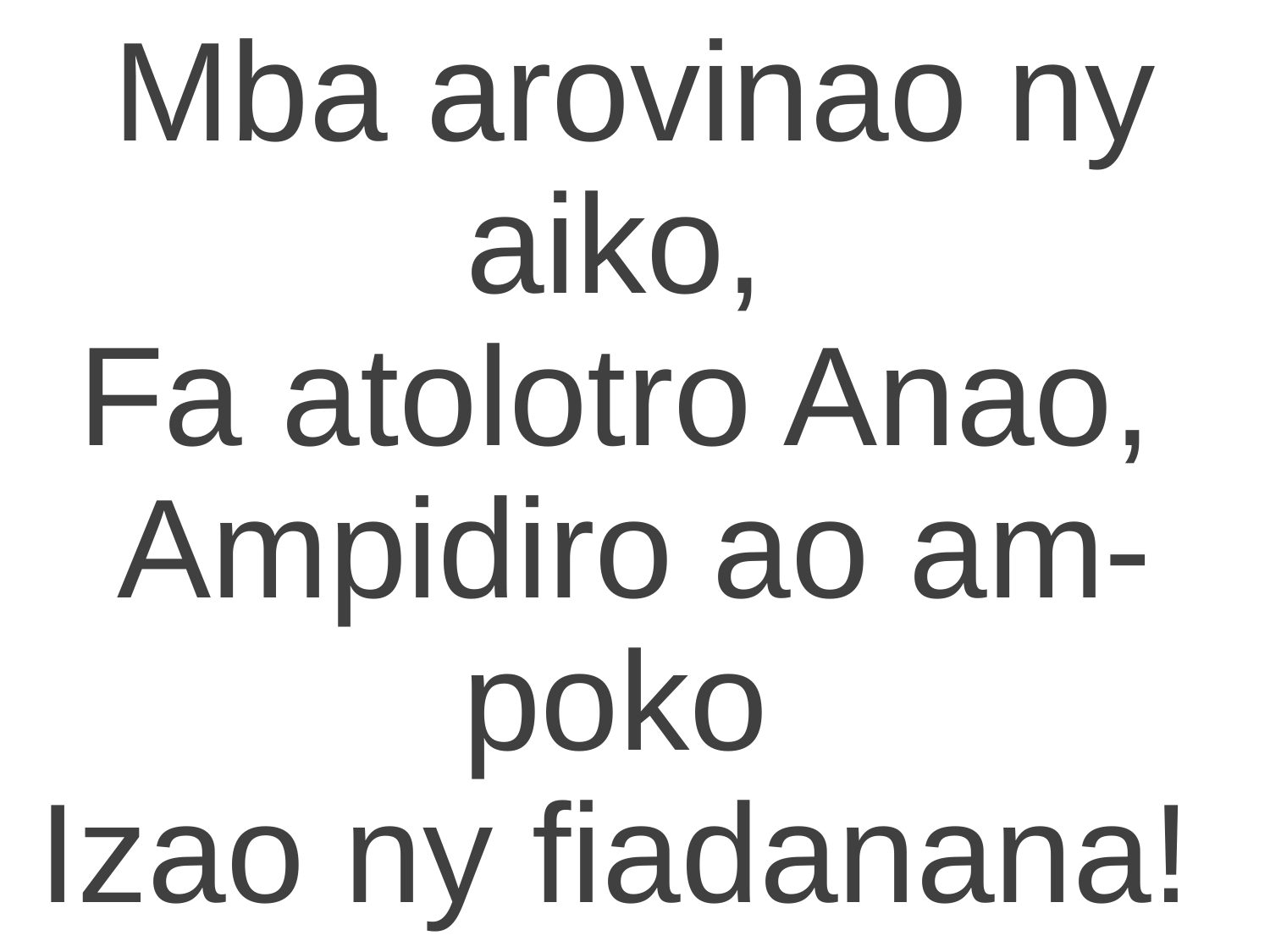

Mba arovinao ny aiko,
Fa atolotro Anao,
Ampidiro ao am-poko
Izao ny fiadanana!